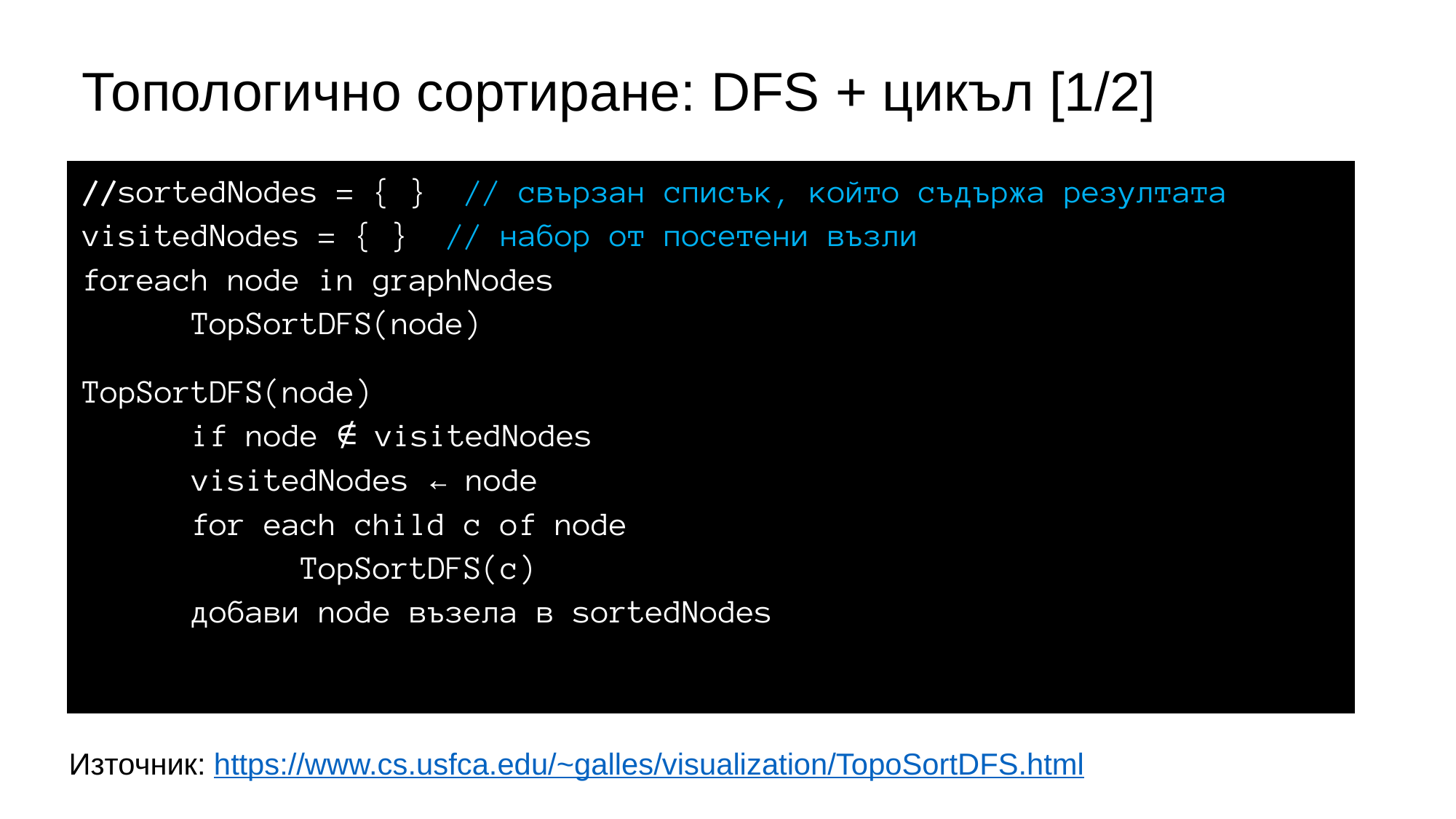

# Топологично сортиране: DFS + цикъл [1/2]
//sortedNodes = { }  // свързан списък, който съдържа резултата
visitedNodes = { }  // набор от посетени възли
foreach node in graphNodes
	TopSortDFS(node)
TopSortDFS(node)
	if node ∉ visitedNodes
    	visitedNodes ← node
    	for each child c of node
        	TopSortDFS(c)
    	добави node възела в sortedNodes

Източник: https://www.cs.usfca.edu/~galles/visualization/TopoSortDFS.html